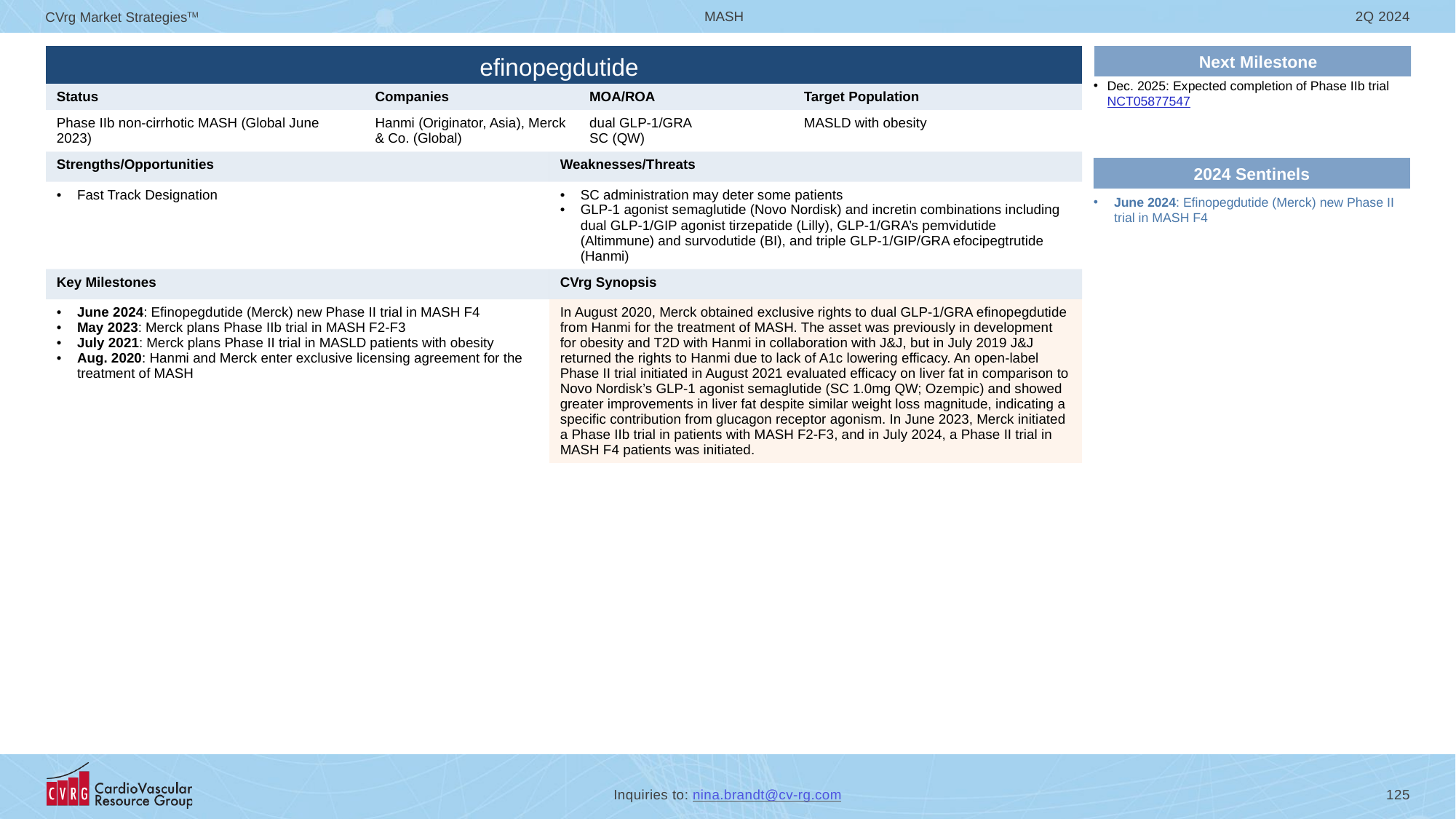

# efinopegdutide
Next Milestone
|  |  |  |  |  |
| --- | --- | --- | --- | --- |
| Status | Companies | MOA/ROA | MOA/ROA | Target Population |
| Phase IIb non-cirrhotic MASH (Global June 2023) | Hanmi (Originator, Asia), Merck & Co. (Global) |  | dual GLP-1/GRA SC (QW) | MASLD with obesity |
| Strengths/Opportunities |  | Weaknesses/Threats |  |  |
| Fast Track Designation |  | SC administration may deter some patients GLP-1 agonist semaglutide (Novo Nordisk) and incretin combinations including dual GLP-1/GIP agonist tirzepatide (Lilly), GLP-1/GRA’s pemvidutide (Altimmune) and survodutide (BI), and triple GLP-1/GIP/GRA efocipegtrutide (Hanmi) |  |  |
| Key Milestones |  | CVrg Synopsis |  |  |
| June 2024: Efinopegdutide (Merck) new Phase II trial in MASH F4 May 2023: Merck plans Phase IIb trial in MASH F2-F3 July 2021: Merck plans Phase II trial in MASLD patients with obesity Aug. 2020: Hanmi and Merck enter exclusive licensing agreement for the treatment of MASH |  | In August 2020, Merck obtained exclusive rights to dual GLP-1/GRA efinopegdutide from Hanmi for the treatment of MASH. The asset was previously in development for obesity and T2D with Hanmi in collaboration with J&J, but in July 2019 J&J returned the rights to Hanmi due to lack of A1c lowering efficacy. An open-label Phase II trial initiated in August 2021 evaluated efficacy on liver fat in comparison to Novo Nordisk’s GLP-1 agonist semaglutide (SC 1.0mg QW; Ozempic) and showed greater improvements in liver fat despite similar weight loss magnitude, indicating a specific contribution from glucagon receptor agonism. In June 2023, Merck initiated a Phase IIb trial in patients with MASH F2-F3, and in July 2024, a Phase II trial in MASH F4 patients was initiated. |  |  |
Dec. 2025: Expected completion of Phase IIb trial NCT05877547

2024 Sentinels
June 2024: Efinopegdutide (Merck) new Phase II trial in MASH F4